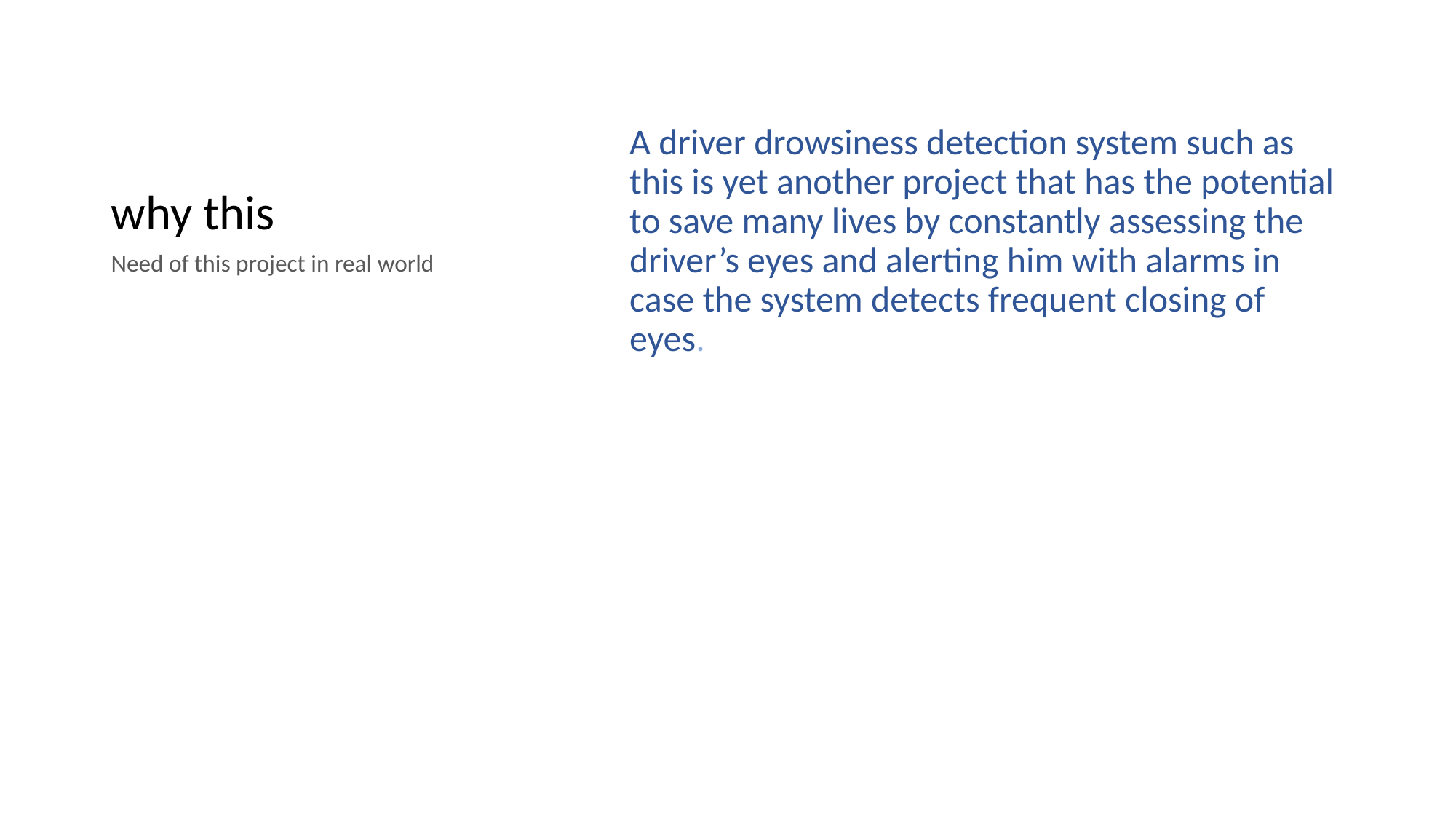

# why this
A driver drowsiness detection system such as this is yet another project that has the potential to save many lives by constantly assessing the driver’s eyes and alerting him with alarms in case the system detects frequent closing of eyes.
Need of this project in real world